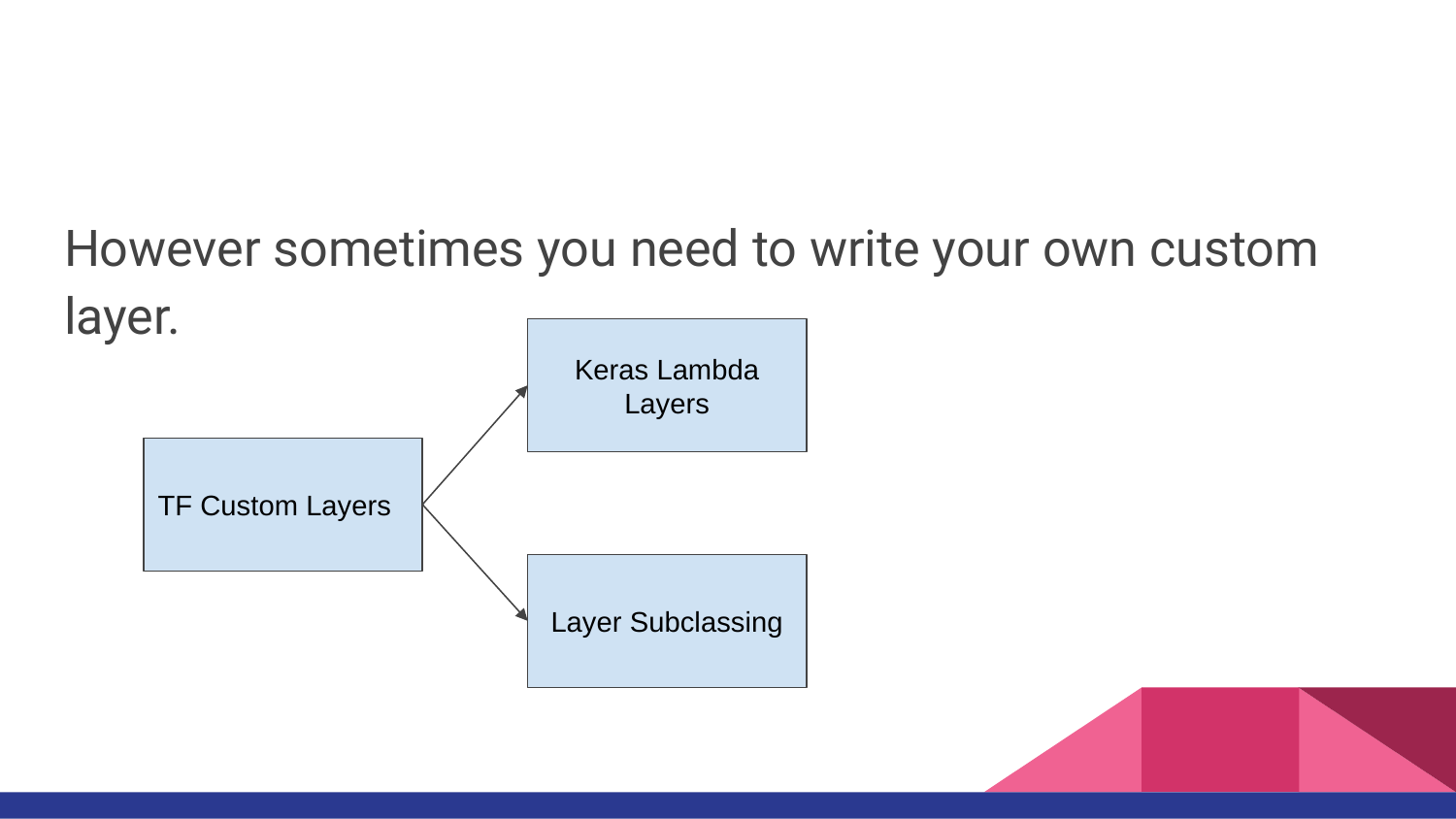

#
However sometimes you need to write your own custom layer.
Keras Lambda Layers
TF Custom Layers
Layer Subclassing